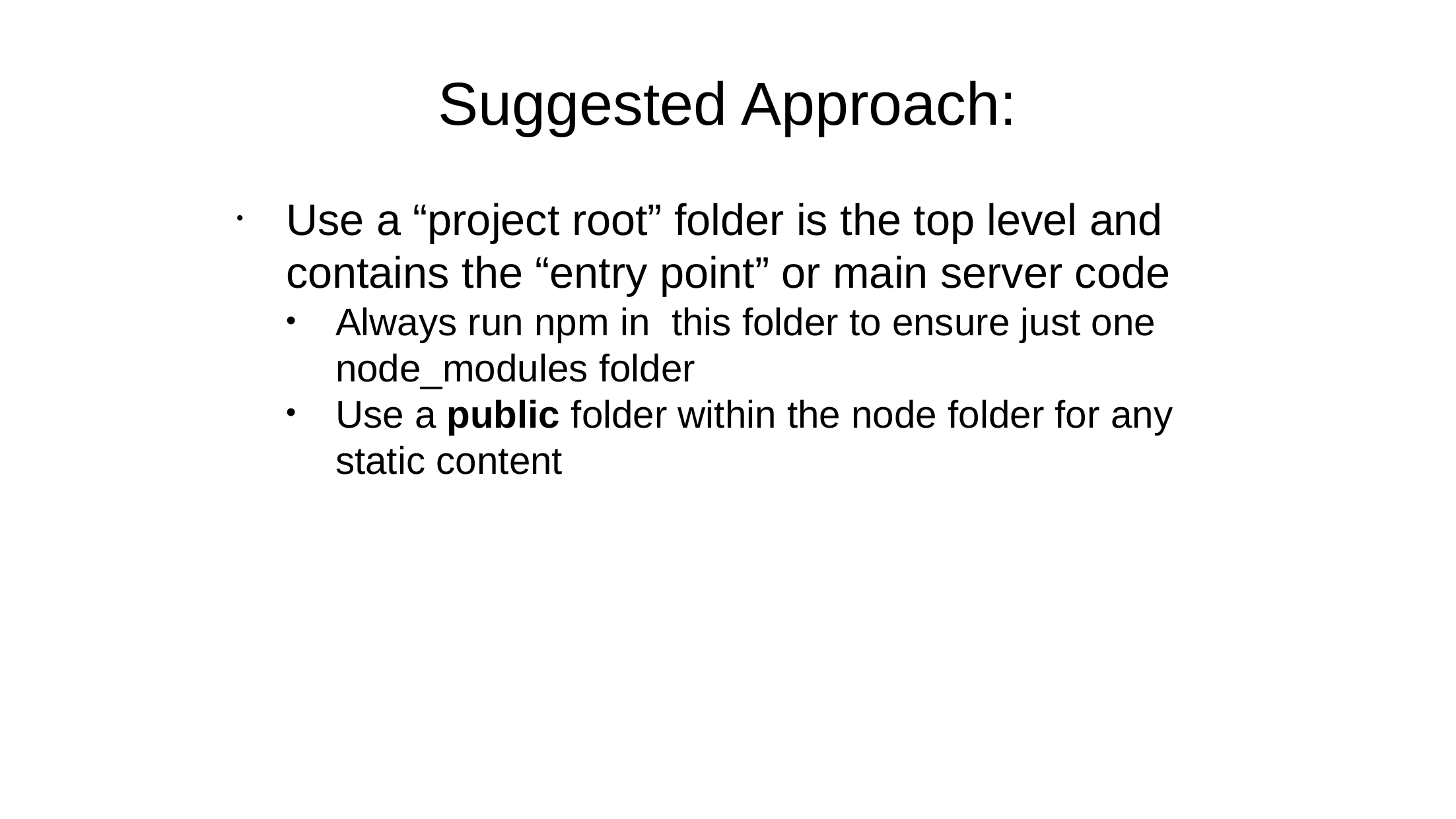

Suggested Approach:
Use a “project root” folder is the top level and contains the “entry point” or main server code
Always run npm in  this folder to ensure just one node_modules folder
Use a public folder within the node folder for any static content